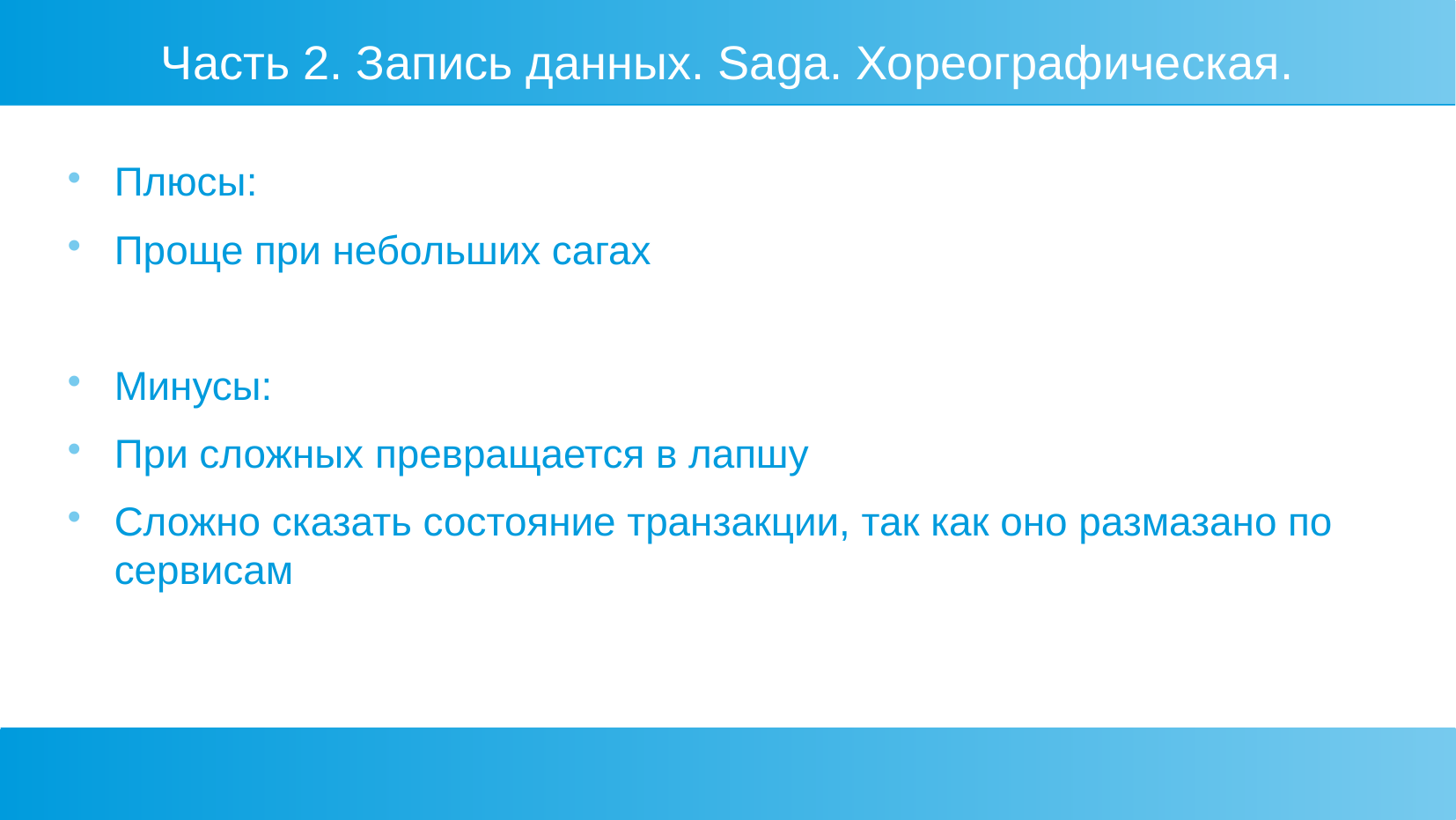

Часть 2. Запись данных. Saga. Хореографическая.
Плюсы:
Проще при небольших сагах

Минусы:
При сложных превращается в лапшу
Сложно сказать состояние транзакции, так как оно размазано по сервисам